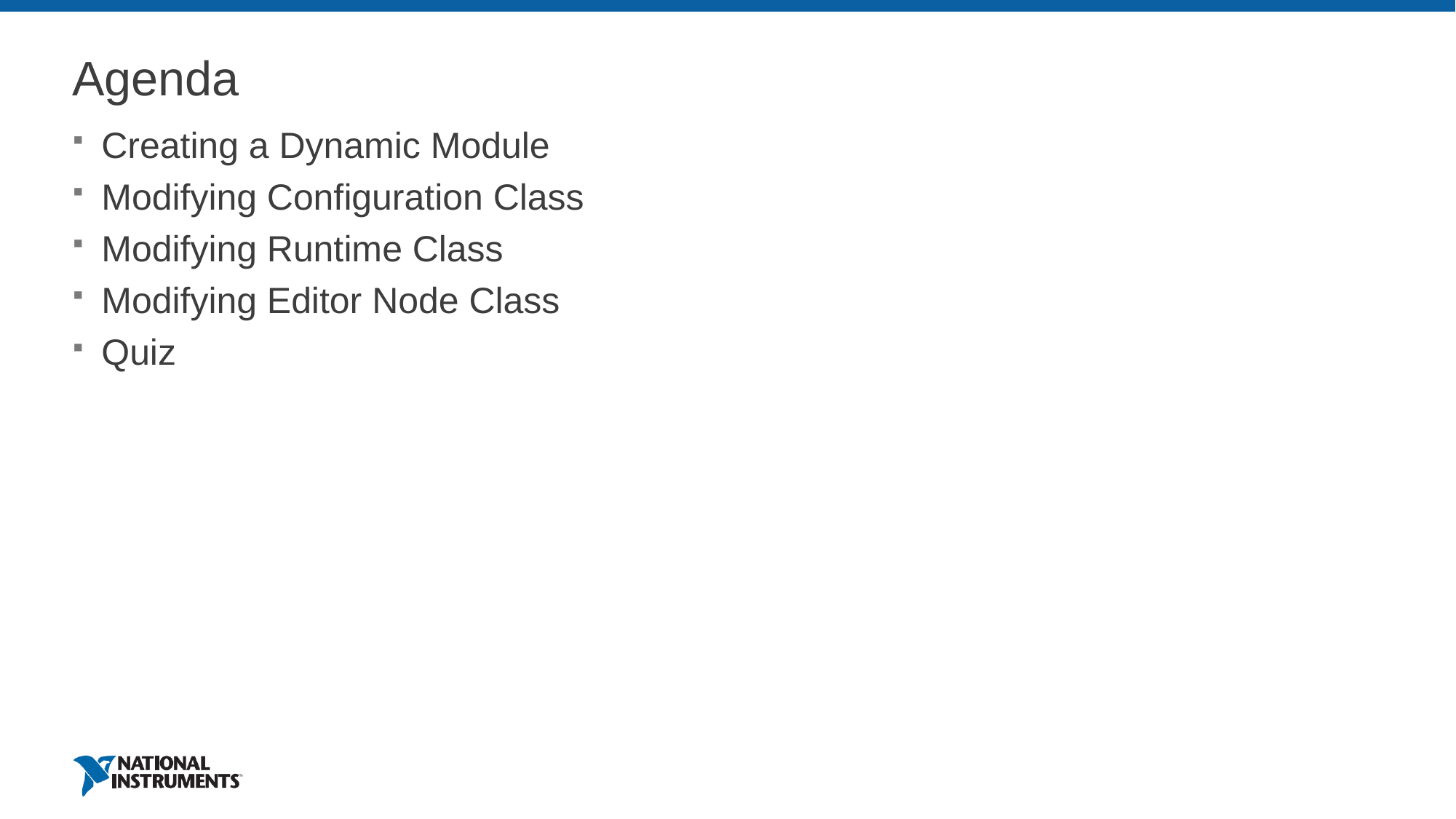

# Agenda
Creating a Dynamic Module
Modifying Configuration Class
Modifying Runtime Class
Modifying Editor Node Class
Quiz